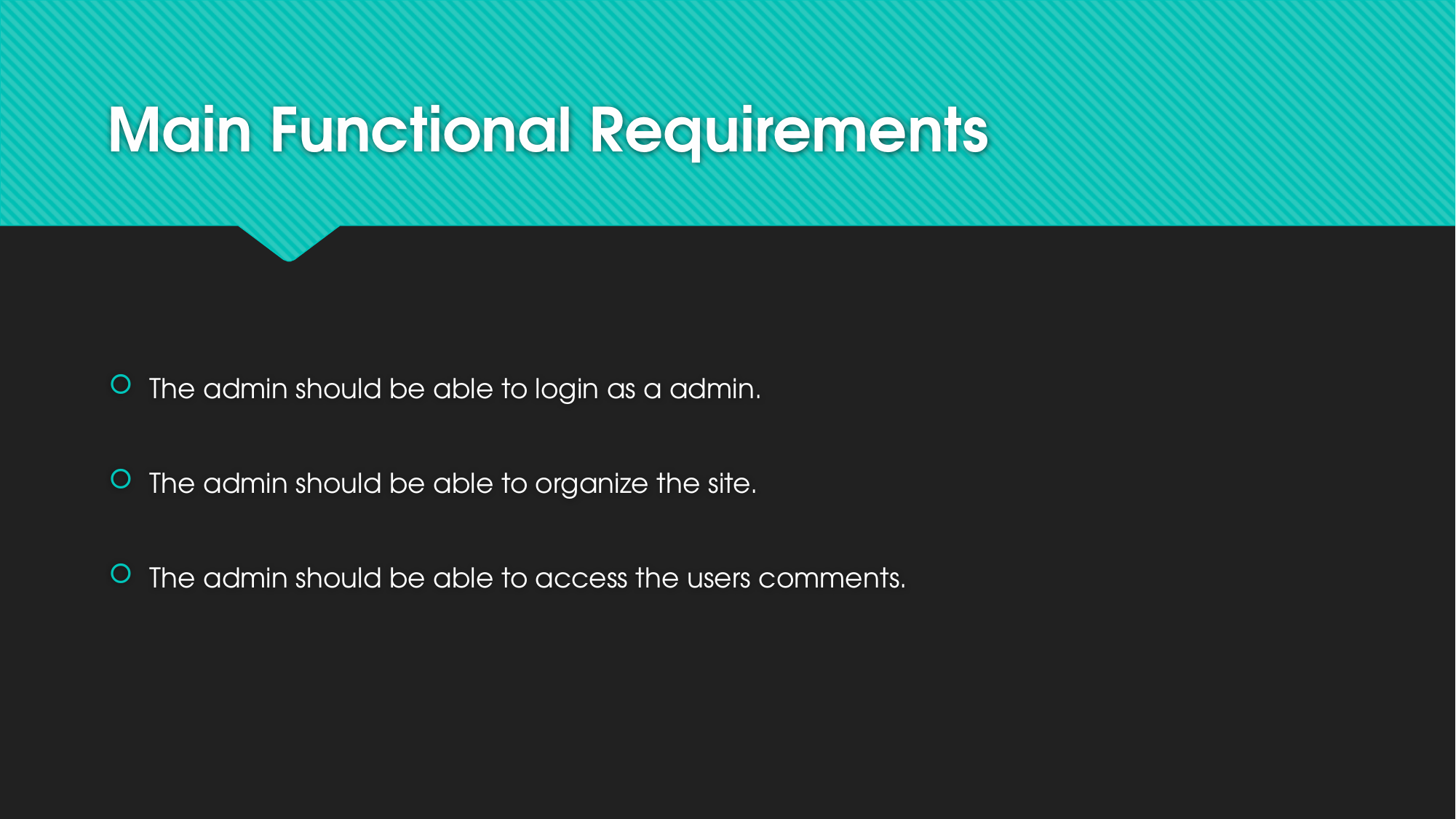

# Main Functional Requirements
The admin should be able to login as a admin.

The admin should be able to organize the site.

The admin should be able to access the users comments.